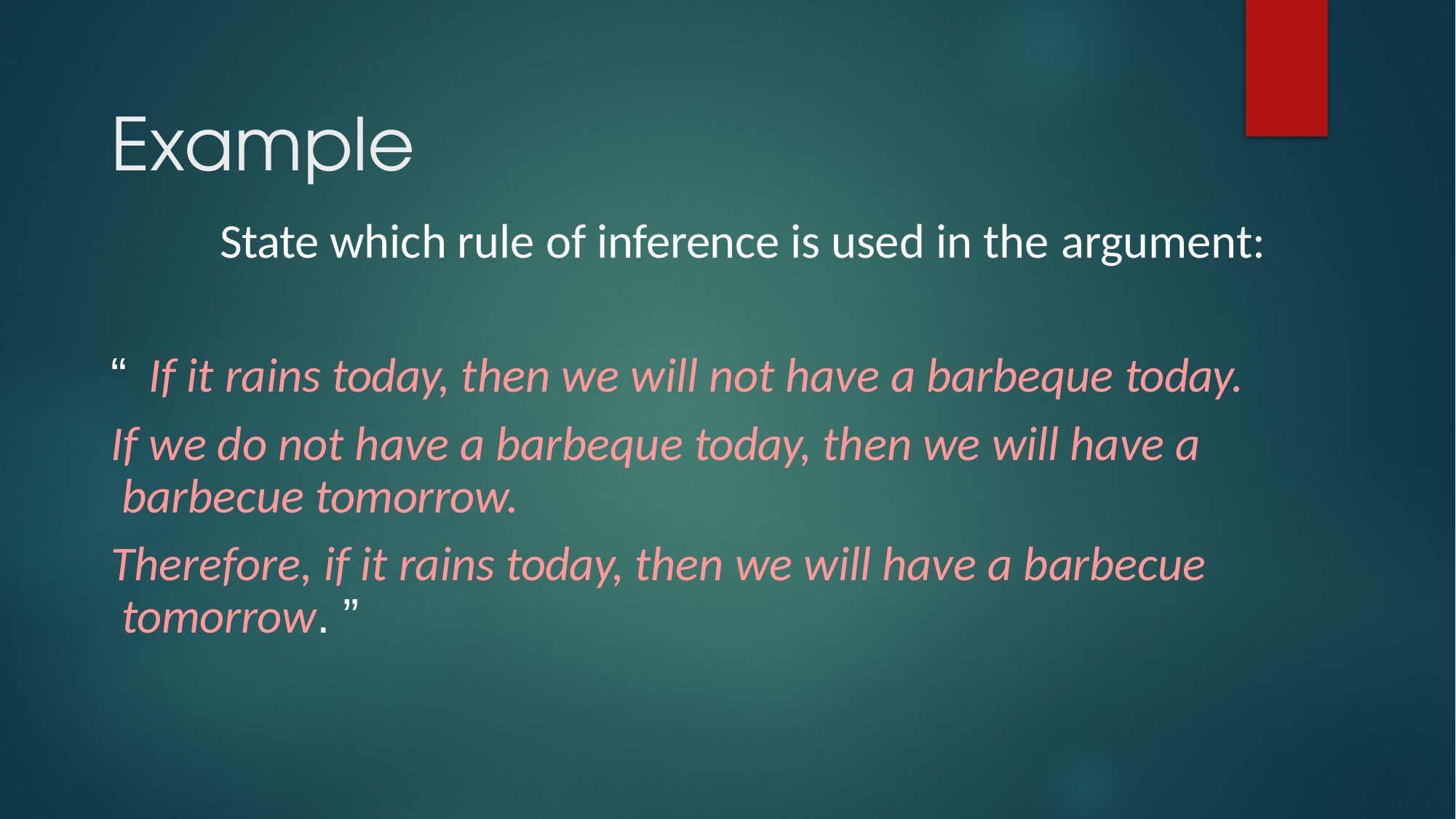

# Example
State which rule of inference is used in the argument:

“ If it rains today, then we will not have a barbeque today.
If we do not have a barbeque today, then we will have a  barbecue tomorrow.
Therefore, if it rains today, then we will have a barbecue  tomorrow. ”